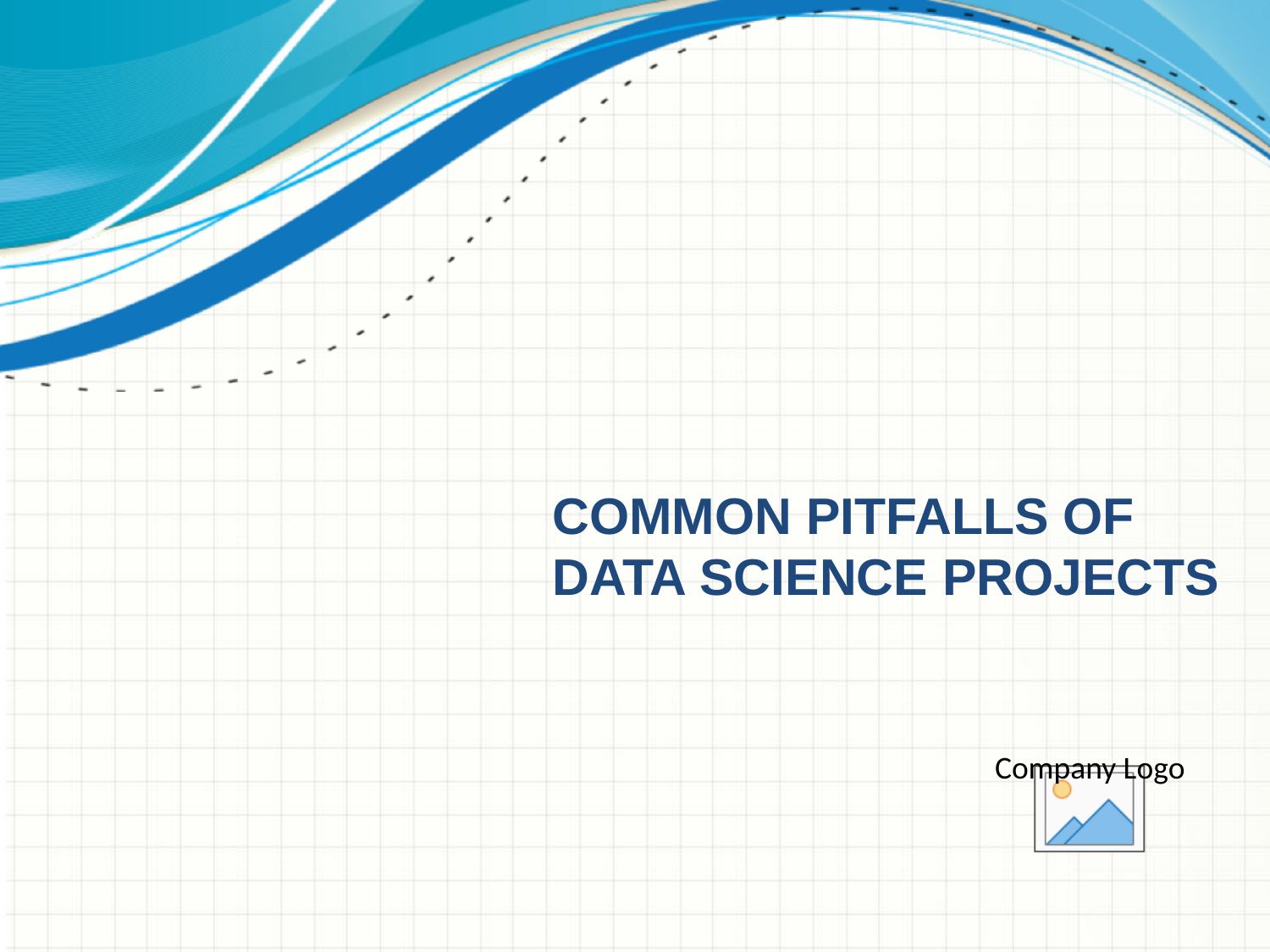

# Common Pitfalls of Data Science Projects